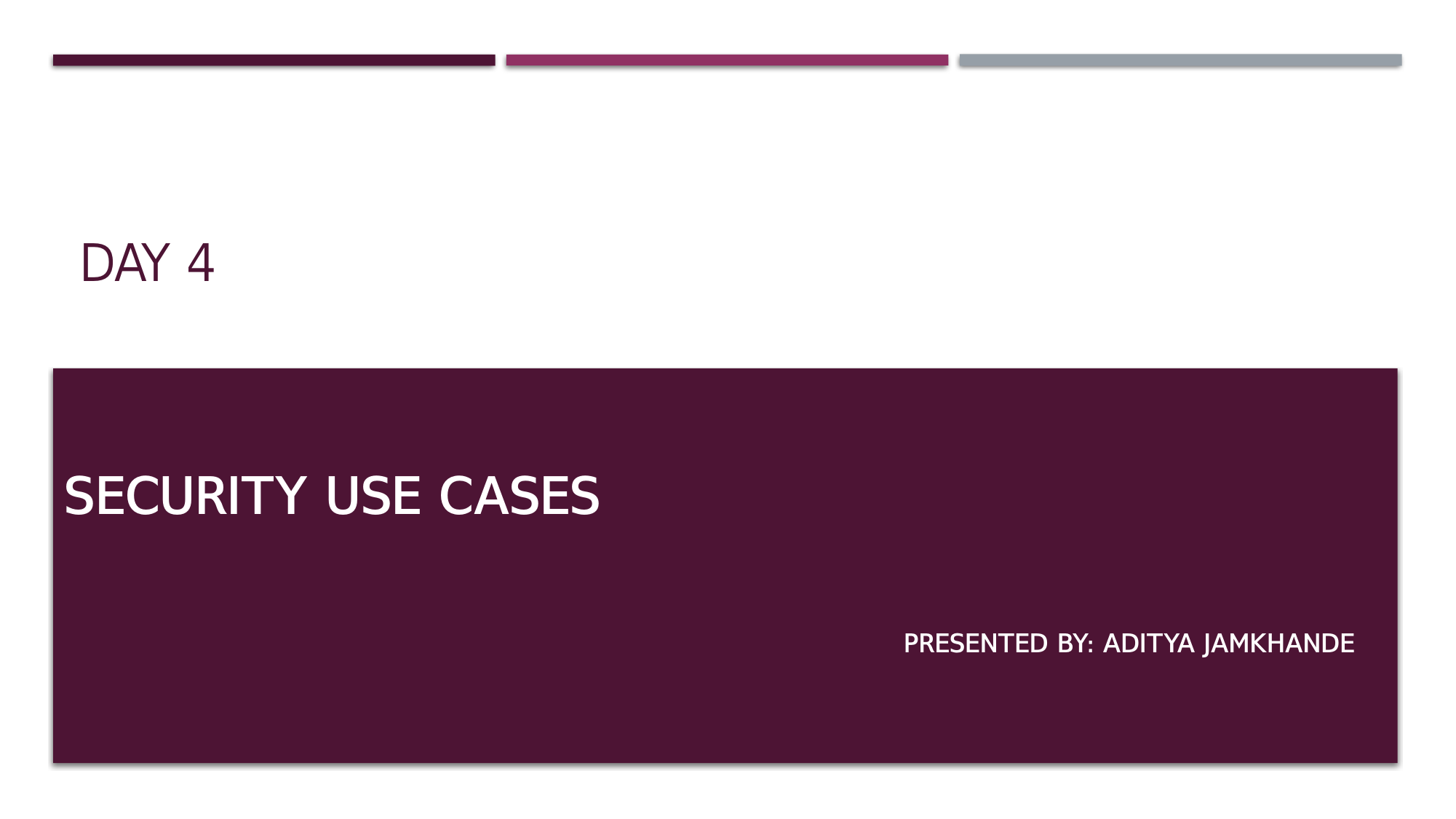

# Day 4
Security Use cases

Presented by: Aditya jamkhande